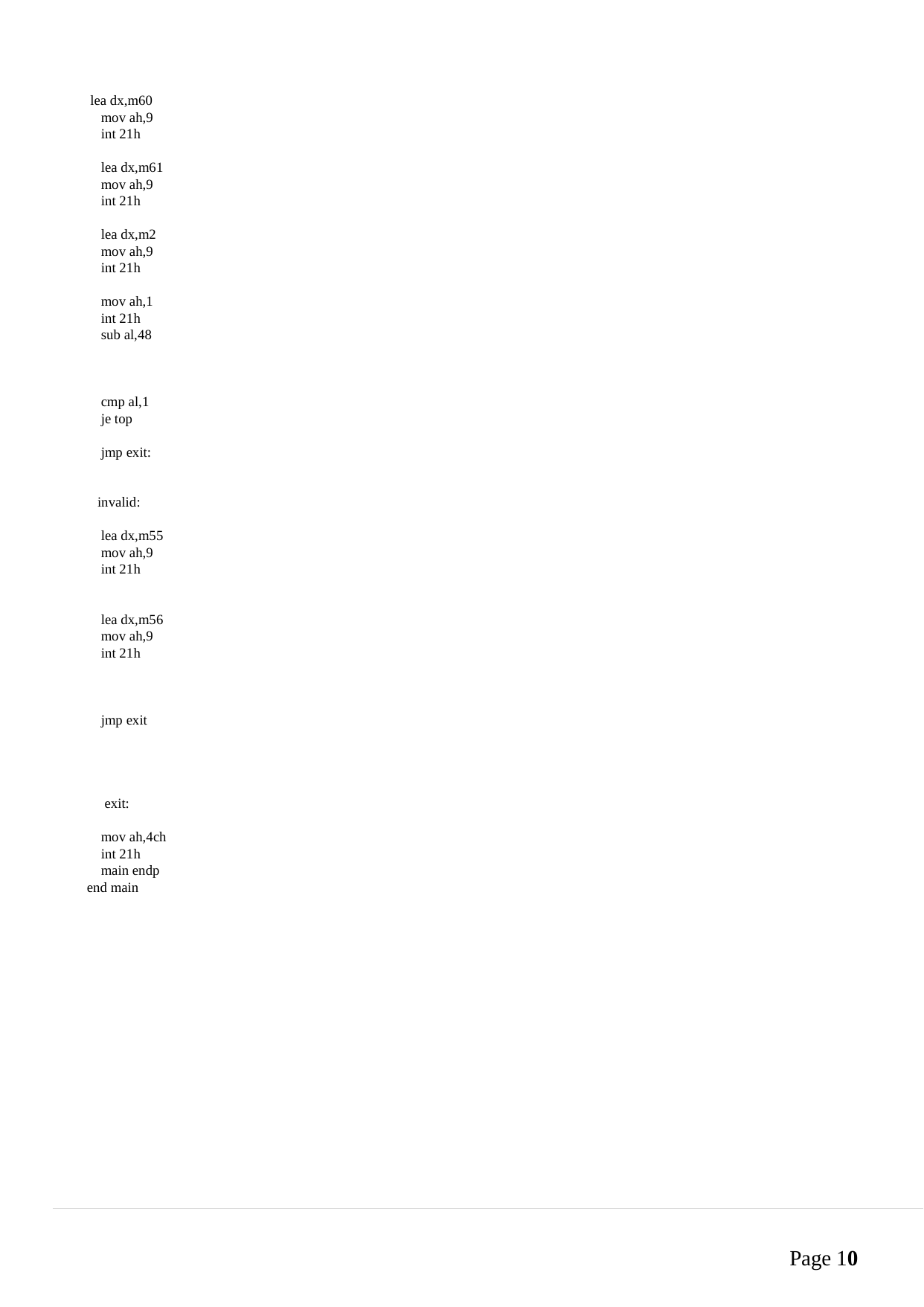

lea dx,m60
    mov ah,9
    int 21h

    lea dx,m61
    mov ah,9
    int 21h

    lea dx,m2
    mov ah,9
    int 21h

    mov ah,1
    int 21h
    sub al,48

    cmp al,1
    je top

    jmp exit:

   invalid:

    lea dx,m55
    mov ah,9
    int 21h

    lea dx,m56
    mov ah,9
    int 21h

    jmp exit

     exit:

    mov ah,4ch
    int 21h
    main endp
end main
Page 10